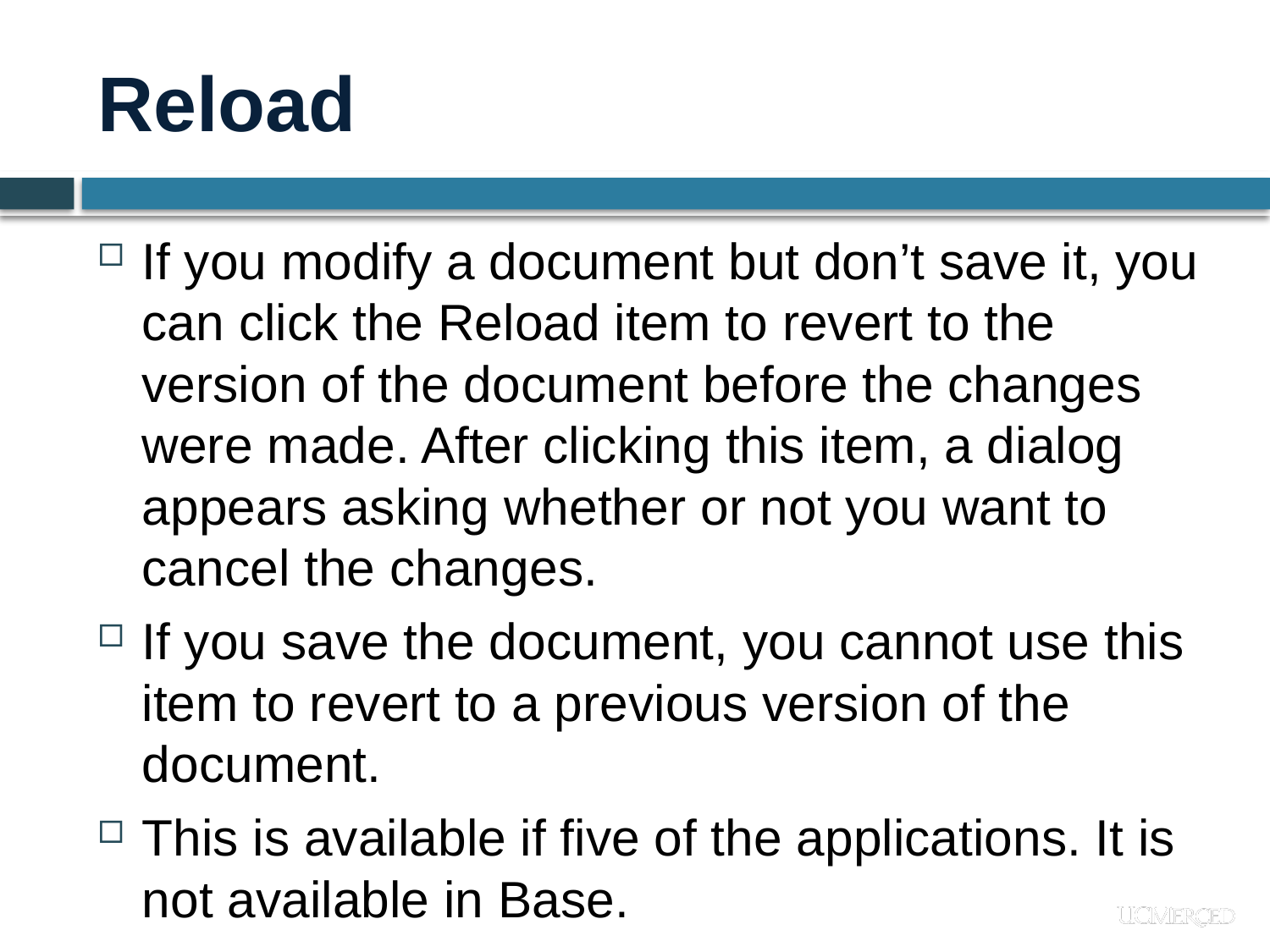

# Reload
If you modify a document but don’t save it, you can click the Reload item to revert to the version of the document before the changes were made. After clicking this item, a dialog appears asking whether or not you want to cancel the changes.
If you save the document, you cannot use this item to revert to a previous version of the document.
This is available if five of the applications. It is not available in Base.